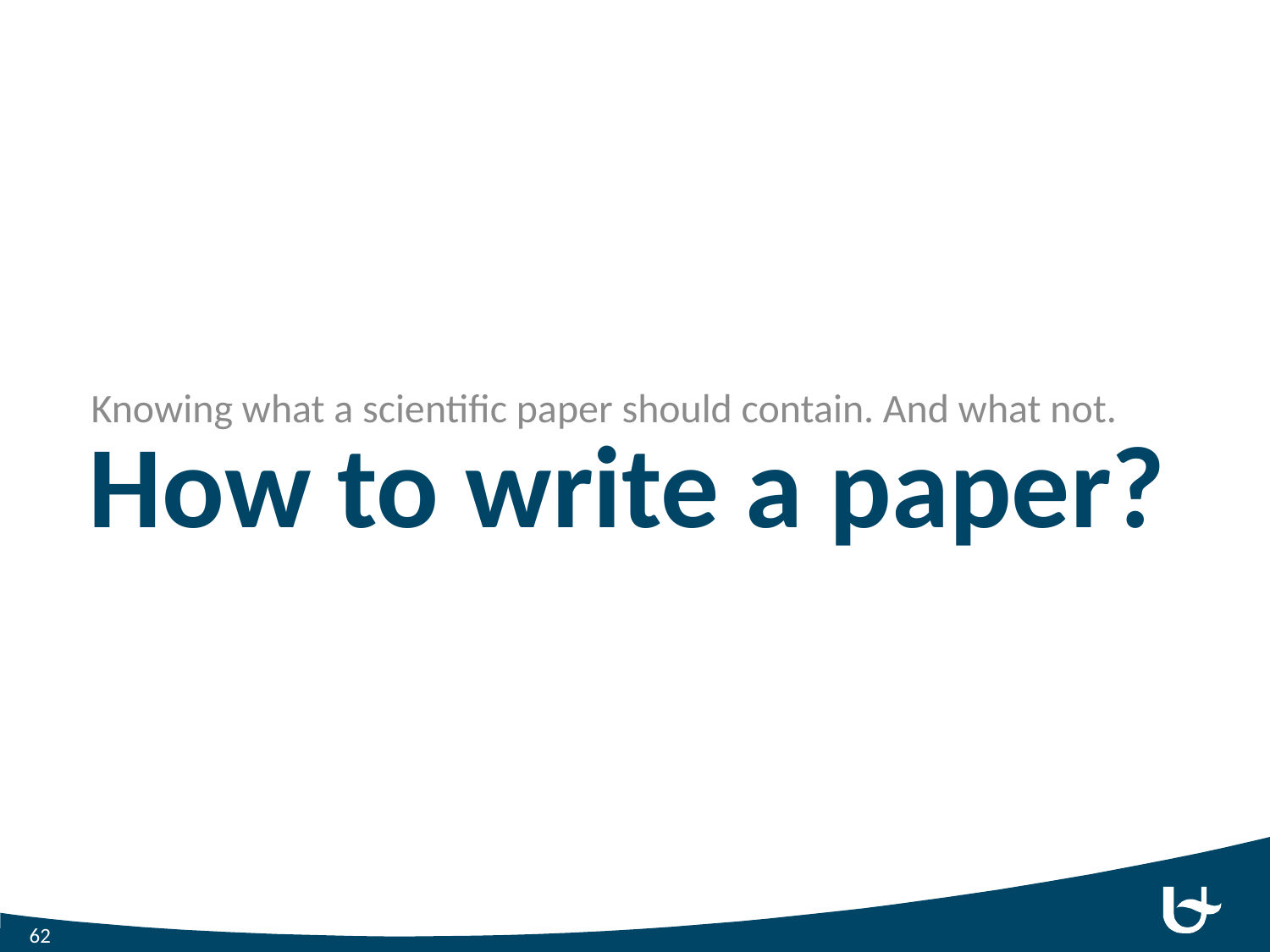

# How to write a paper?
Knowing what a scientific paper should contain. And what not.
62